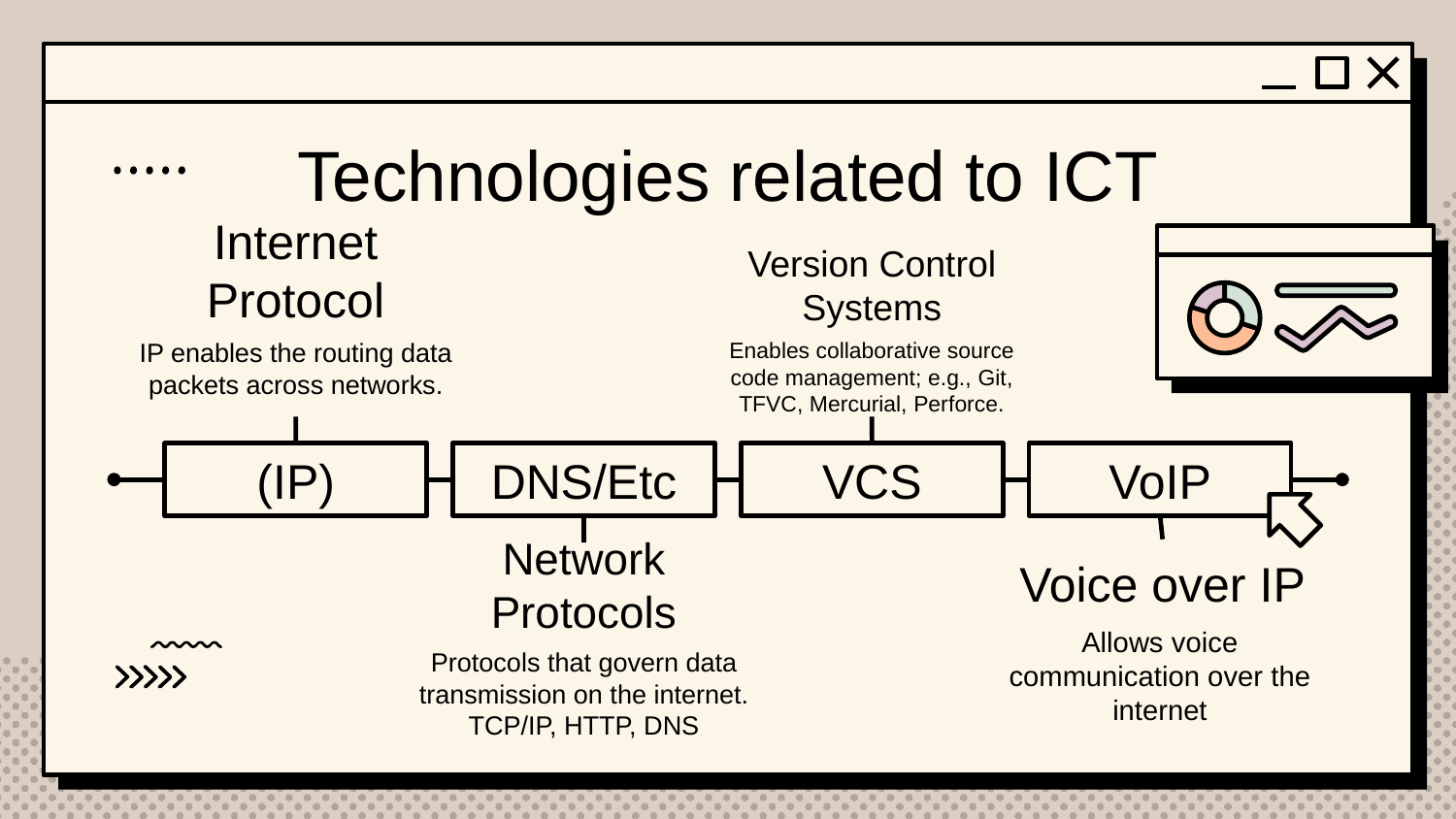

# Technologies related to ICT

Version Control Systems
Internet Protocol
Enables collaborative source code management; e.g., Git, TFVC, Mercurial, Perforce.
IP enables the routing data packets across networks.
(IP)
DNS/Etc
VCS
VoIP

Voice over IP
Network Protocols
Allows voice communication over the internet
Protocols that govern data transmission on the internet. TCP/IP, HTTP, DNS